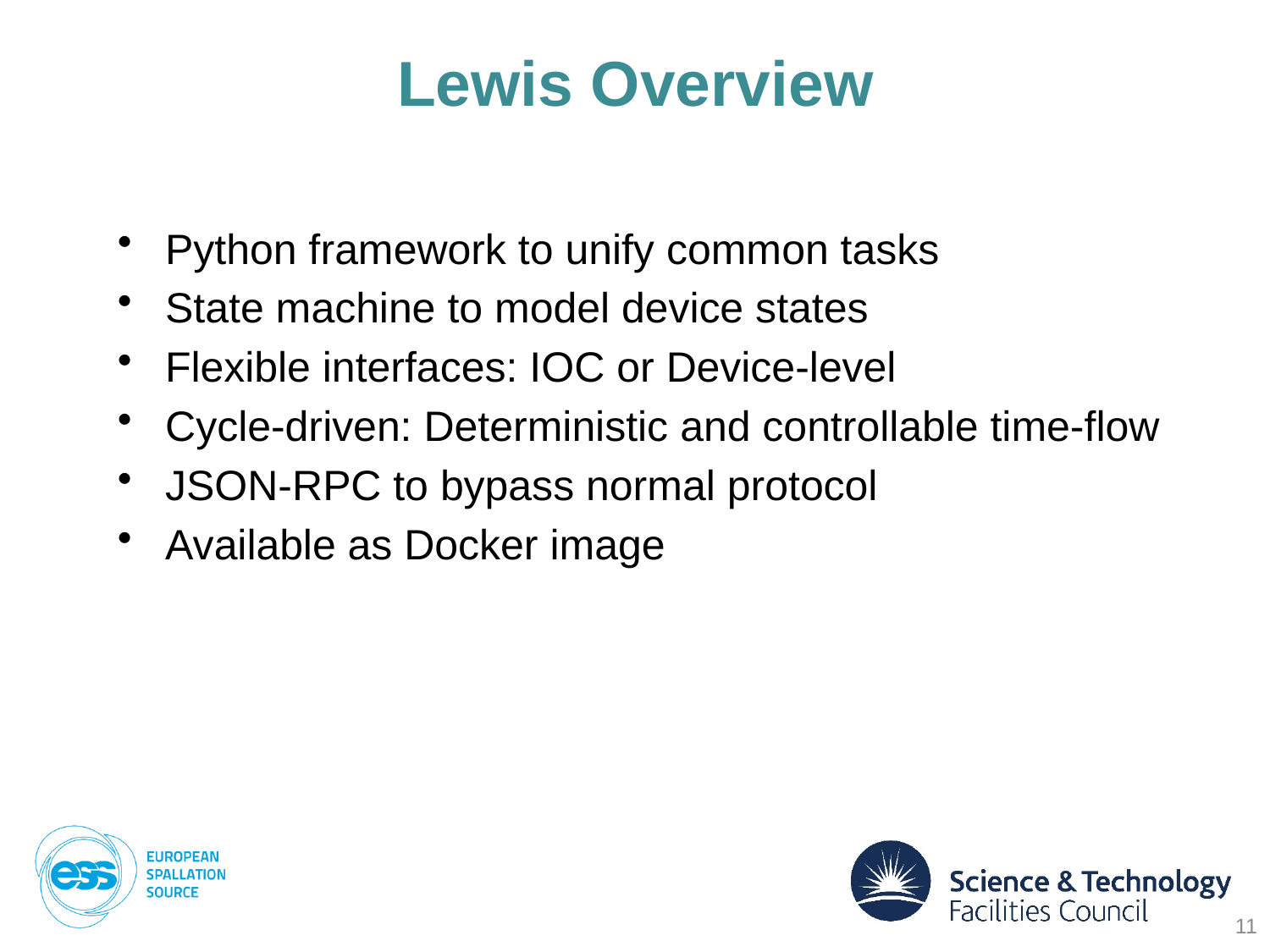

# Lewis Overview

Python framework to unify common tasks
State machine to model device states
Flexible interfaces: IOC or Device-level
Cycle-driven: Deterministic and controllable time-flow
JSON-RPC to bypass normal protocol
Available as Docker image
11